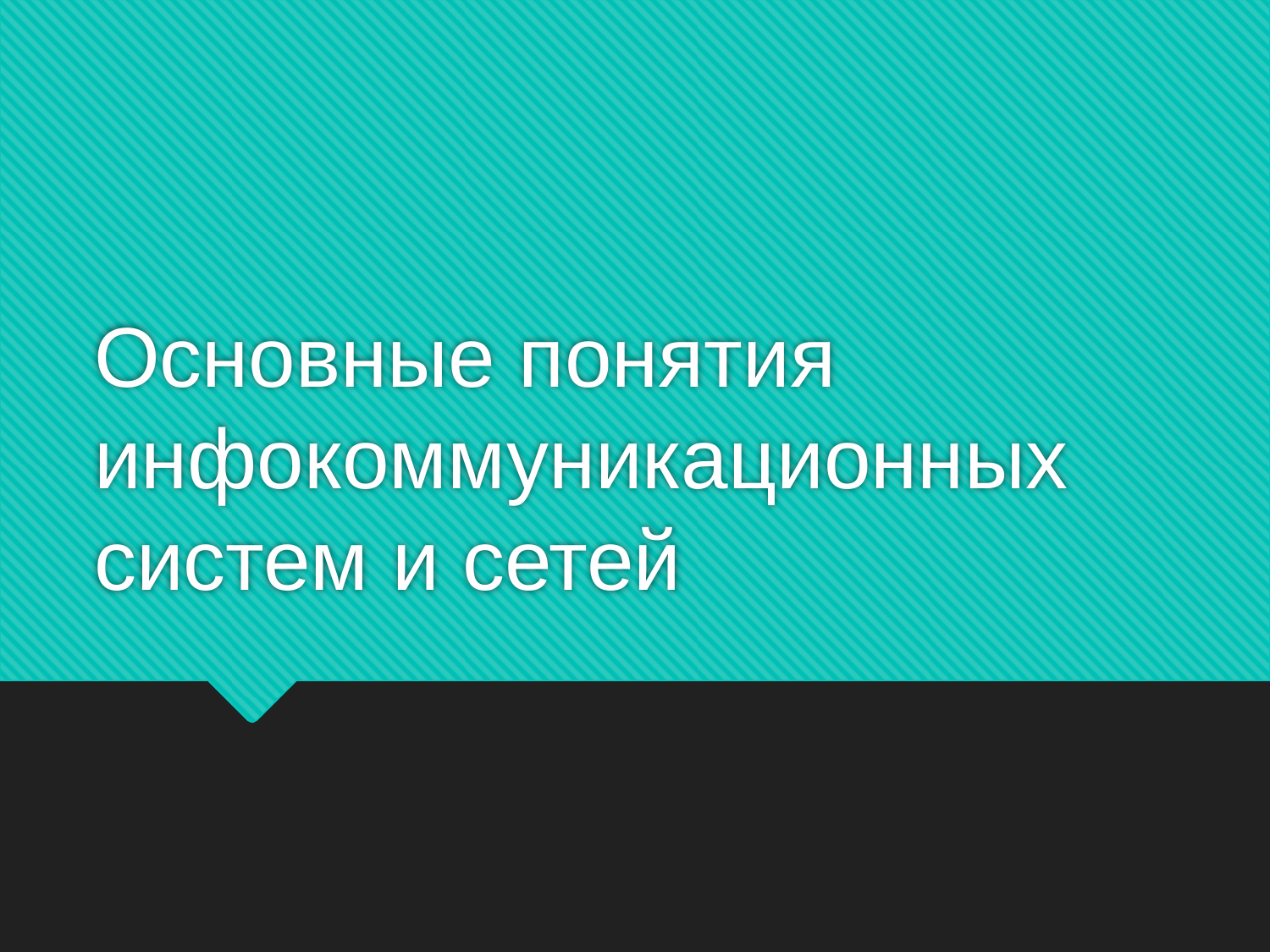

# Основные понятия инфокоммуникационных систем и сетей